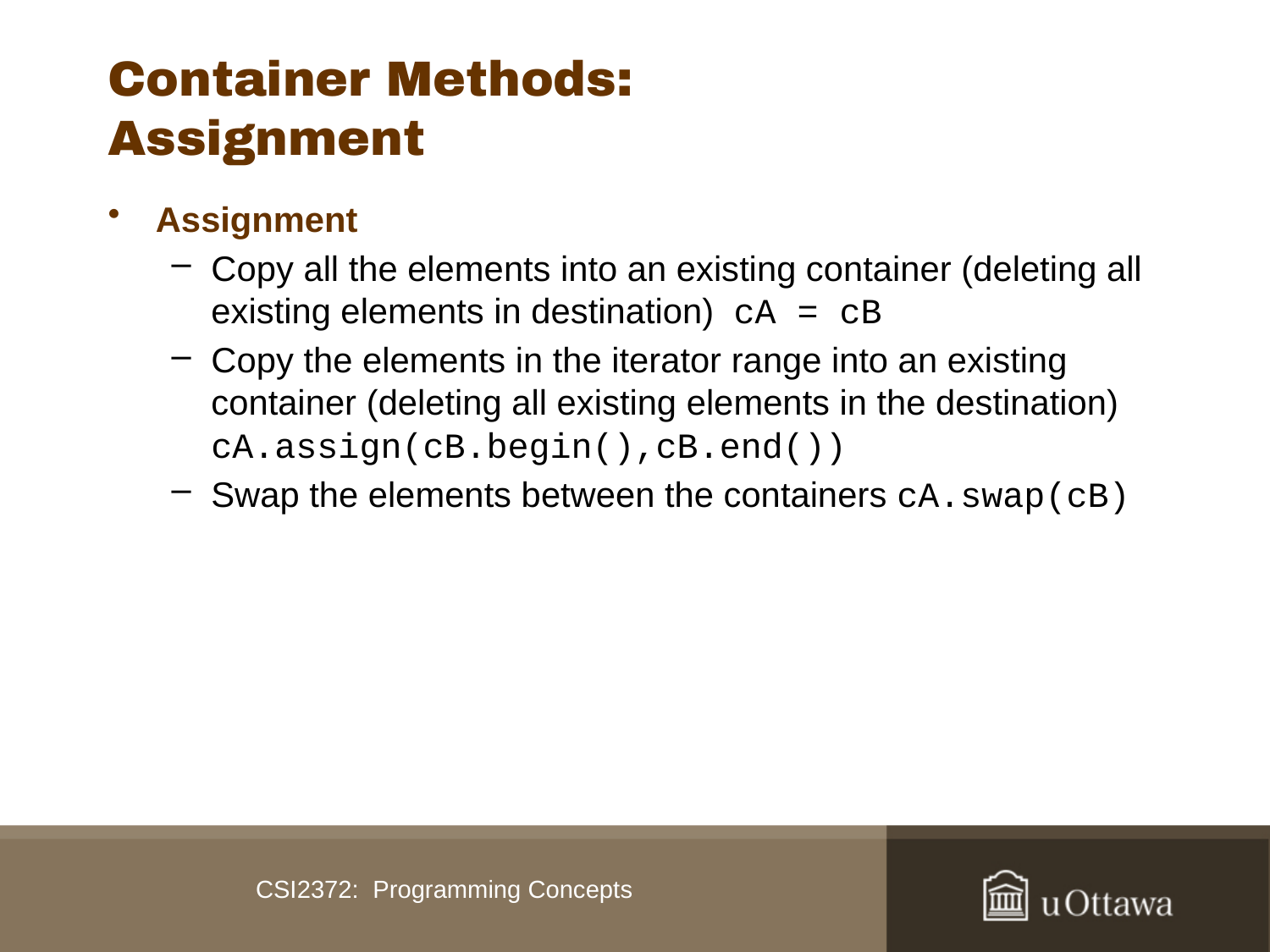

# Container Methods: Assignment
Assignment
Copy all the elements into an existing container (deleting all existing elements in destination)  cA = cB
Copy the elements in the iterator range into an existing container (deleting all existing elements in the destination)  cA.assign(cB.begin(),cB.end())
Swap the elements between the containers cA.swap(cB)
CSI2372:  Programming Concepts